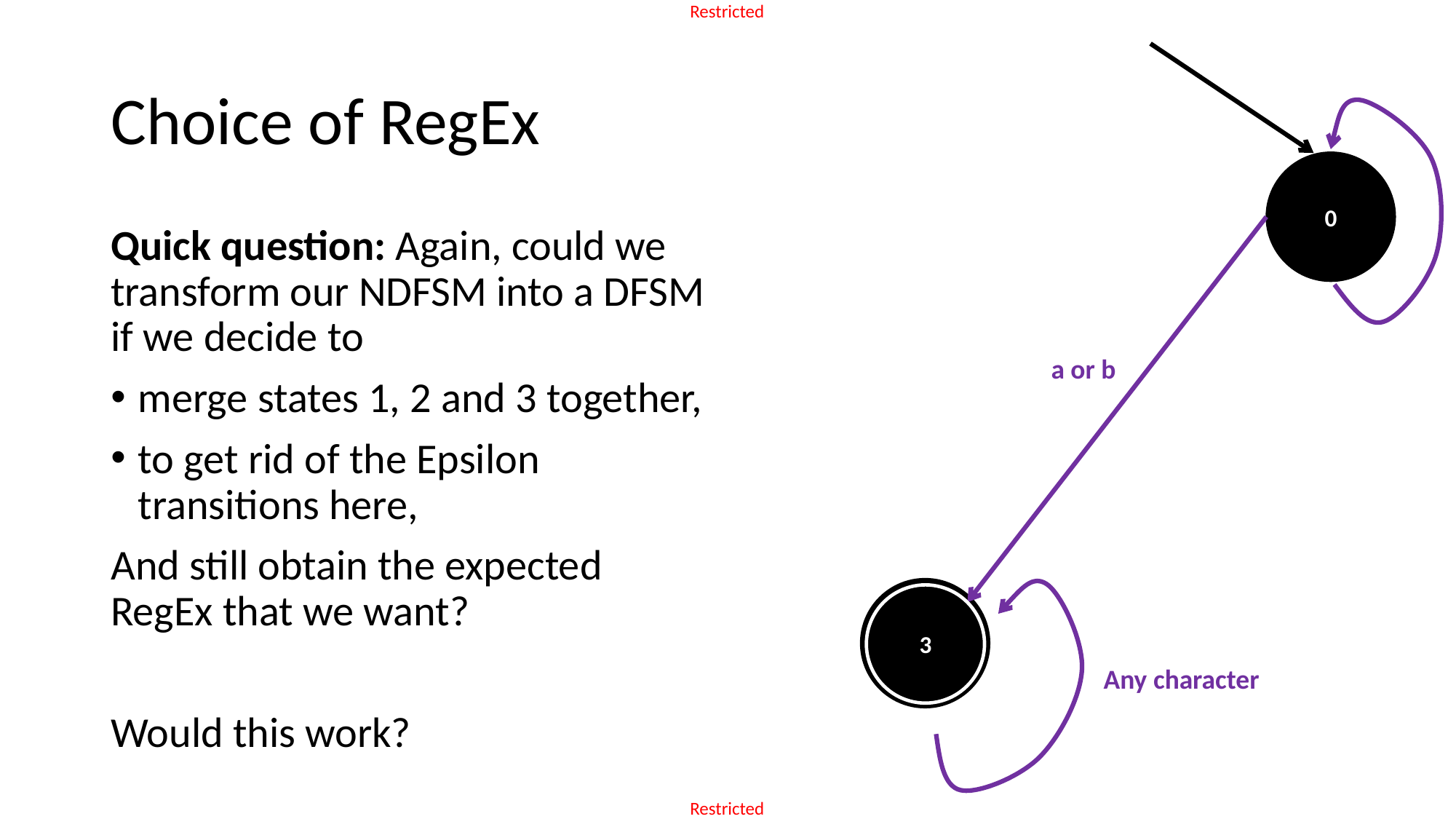

# Choice of RegEx

0
Quick question: Again, could we transform our NDFSM into a DFSM if we decide to
merge states 1, 2 and 3 together,
to get rid of the Epsilon transitions here,
And still obtain the expected RegEx that we want?

Would this work?
a or b
3

3
Any character